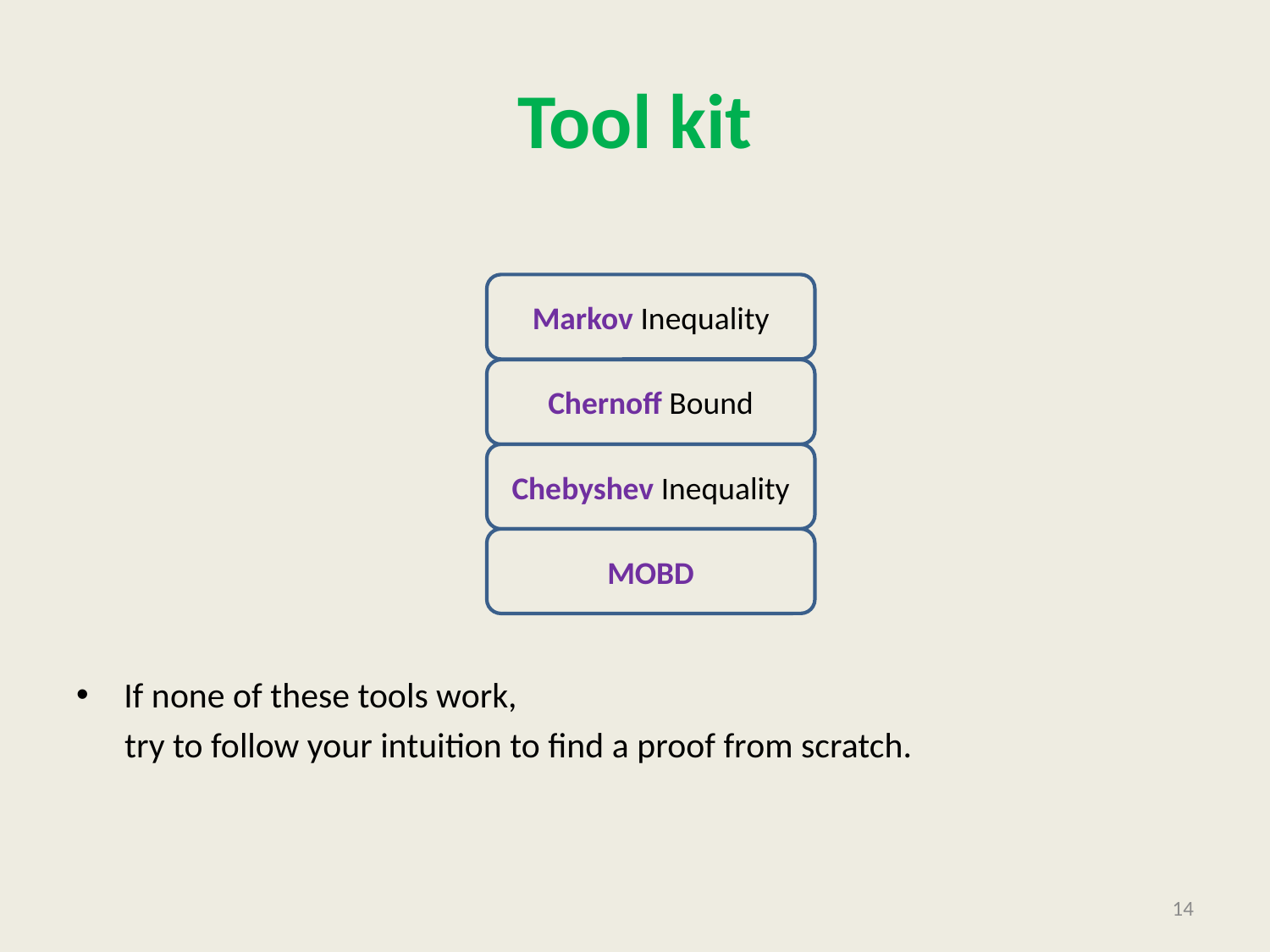

# Tool kit

If none of these tools work,
      try to follow your intuition to find a proof from scratch.
Markov Inequality
Chernoff Bound
Chebyshev Inequality
MOBD
14